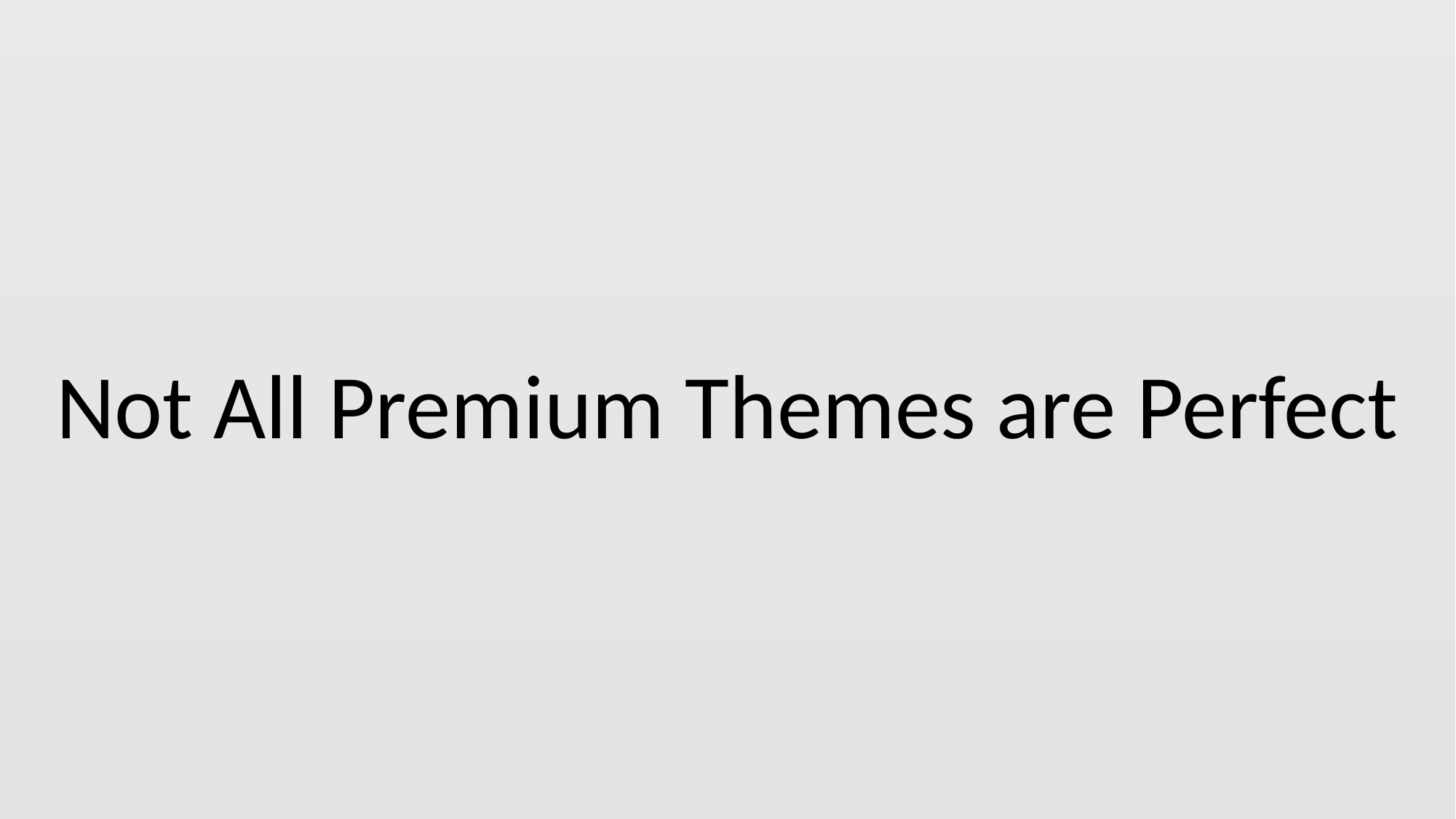

# Not All Premium Themes are Perfect